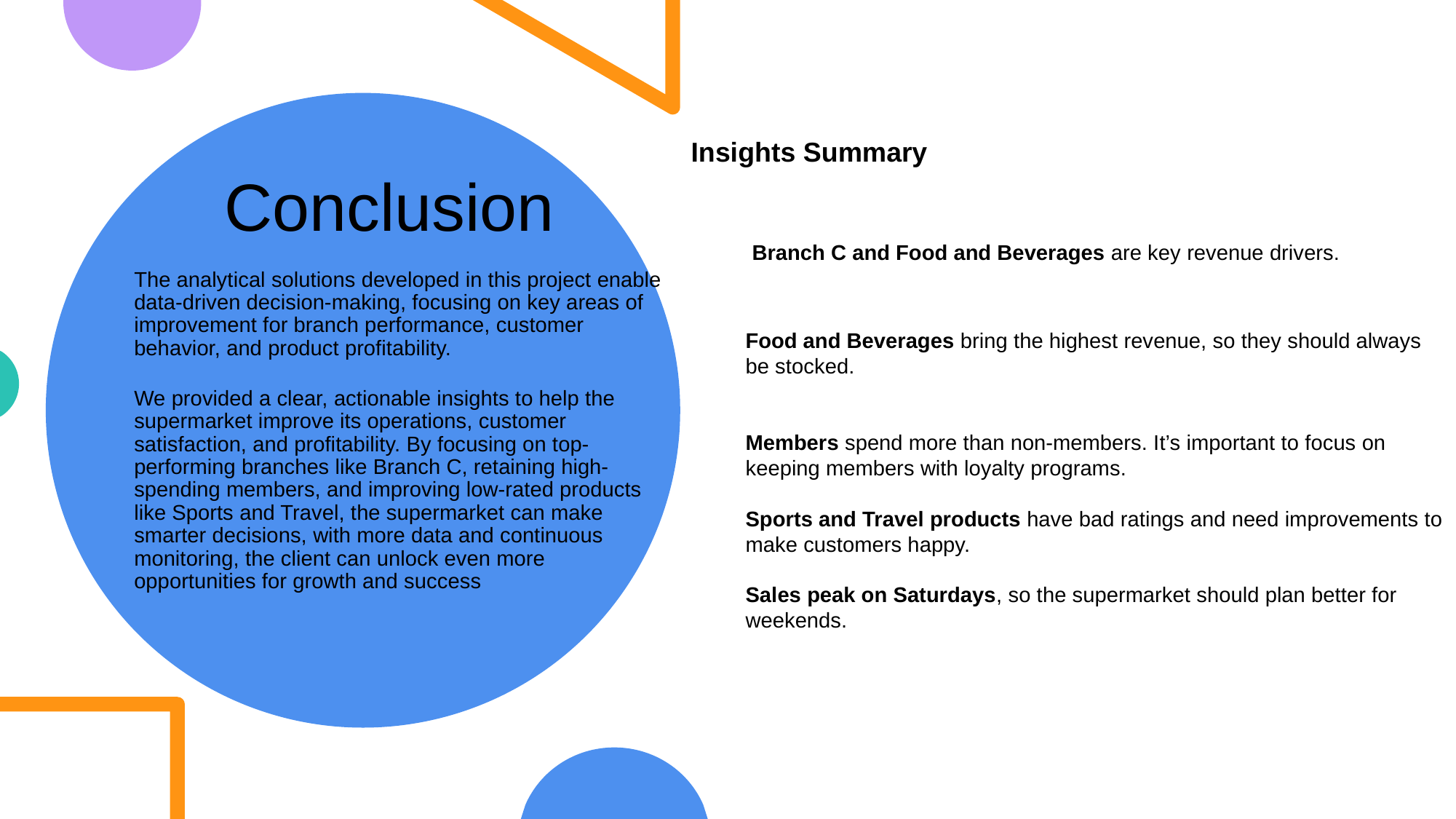

# Conclusion The analytical solutions developed in this project enable data-driven decision-making, focusing on key areas of improvement for branch performance, customer behavior, and product profitability.
We provided a clear, actionable insights to help the supermarket improve its operations, customer satisfaction, and profitability. By focusing on top-performing branches like Branch C, retaining high-spending members, and improving low-rated products like Sports and Travel, the supermarket can make smarter decisions, with more data and continuous monitoring, the client can unlock even more opportunities for growth and success

Insights Summary

            Branch C and Food and Beverages are key revenue drivers.

Food and Beverages bring the highest revenue, so they should always be stocked.

Members spend more than non-members. It’s important to focus on keeping members with loyalty programs.

Sports and Travel products have bad ratings and need improvements to make customers happy.

Sales peak on Saturdays, so the supermarket should plan better for weekends.